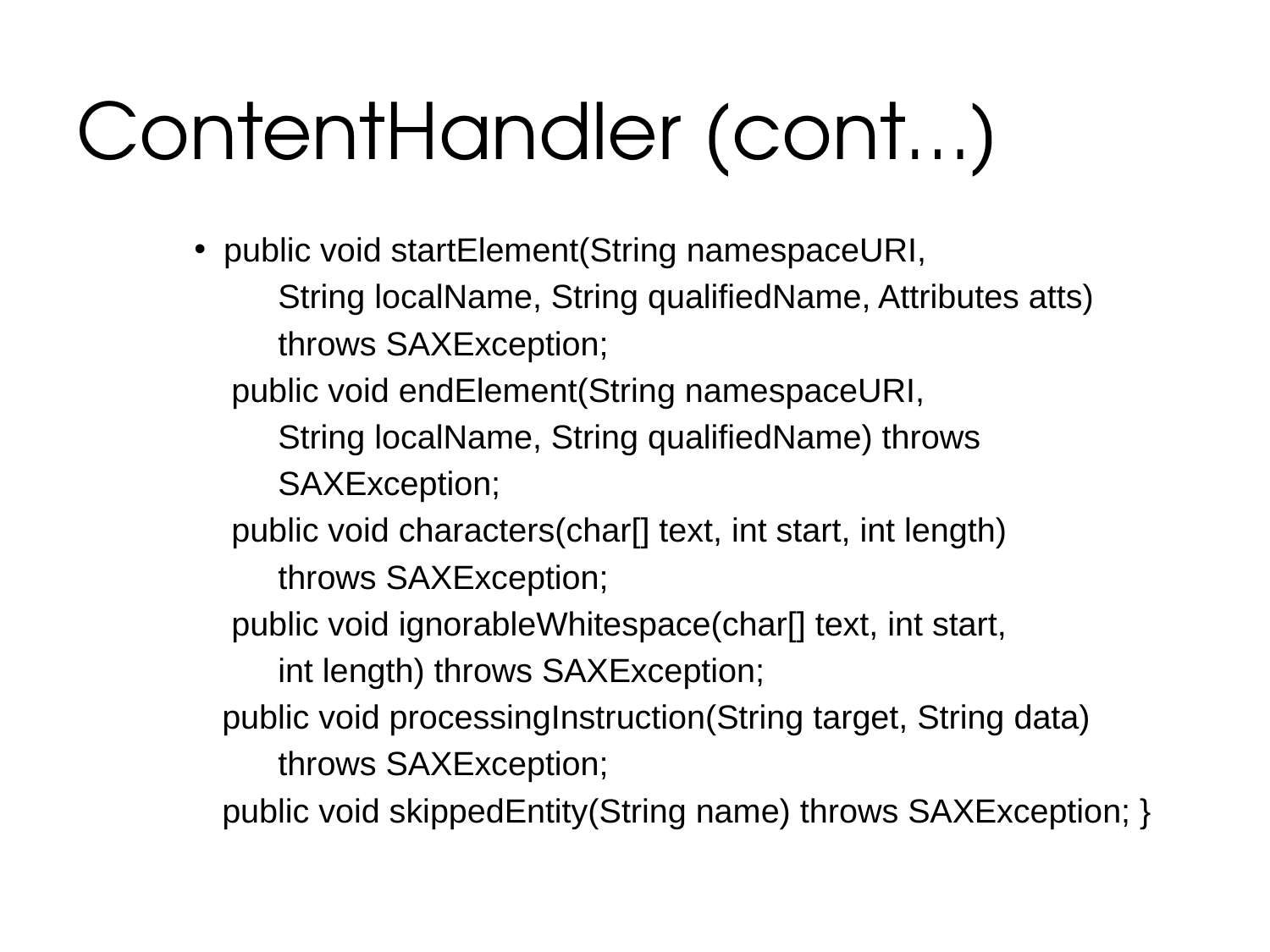

# ContentHandler (cont…)
public void startElement(String namespaceURI,
         String localName, String qualifiedName, Attributes atts)
         throws SAXException;
    public void endElement(String namespaceURI,
         String localName, String qualifiedName) throws
         SAXException;
    public void characters(char[] text, int start, int length)
         throws SAXException;
    public void ignorableWhitespace(char[] text, int start,
         int length) throws SAXException;
   public void processingInstruction(String target, String data)
         throws SAXException;
   public void skippedEntity(String name) throws SAXException; }